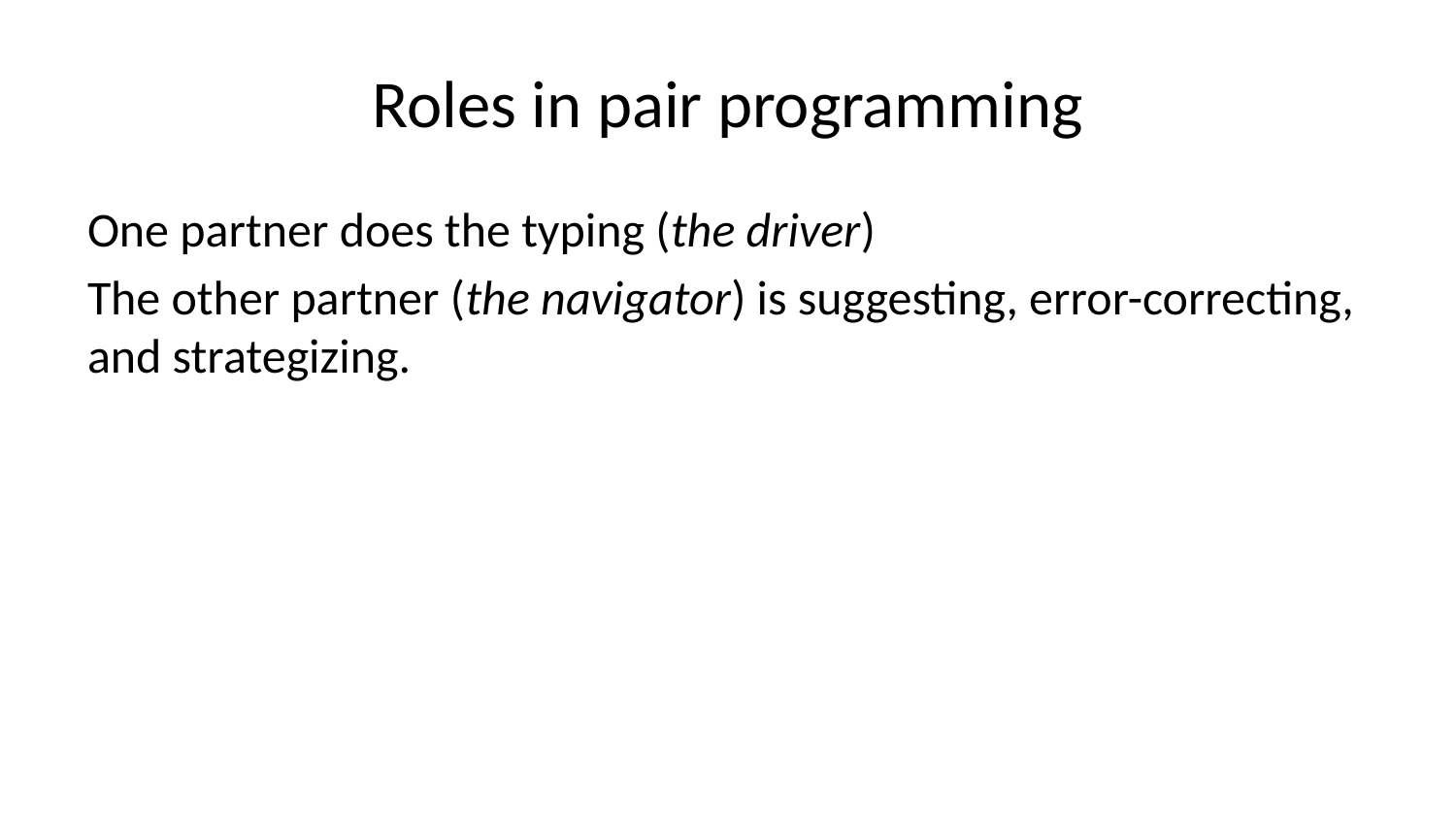

# Roles in pair programming
One partner does the typing (the driver)
The other partner (the navigator) is suggesting, error-correcting, and strategizing.